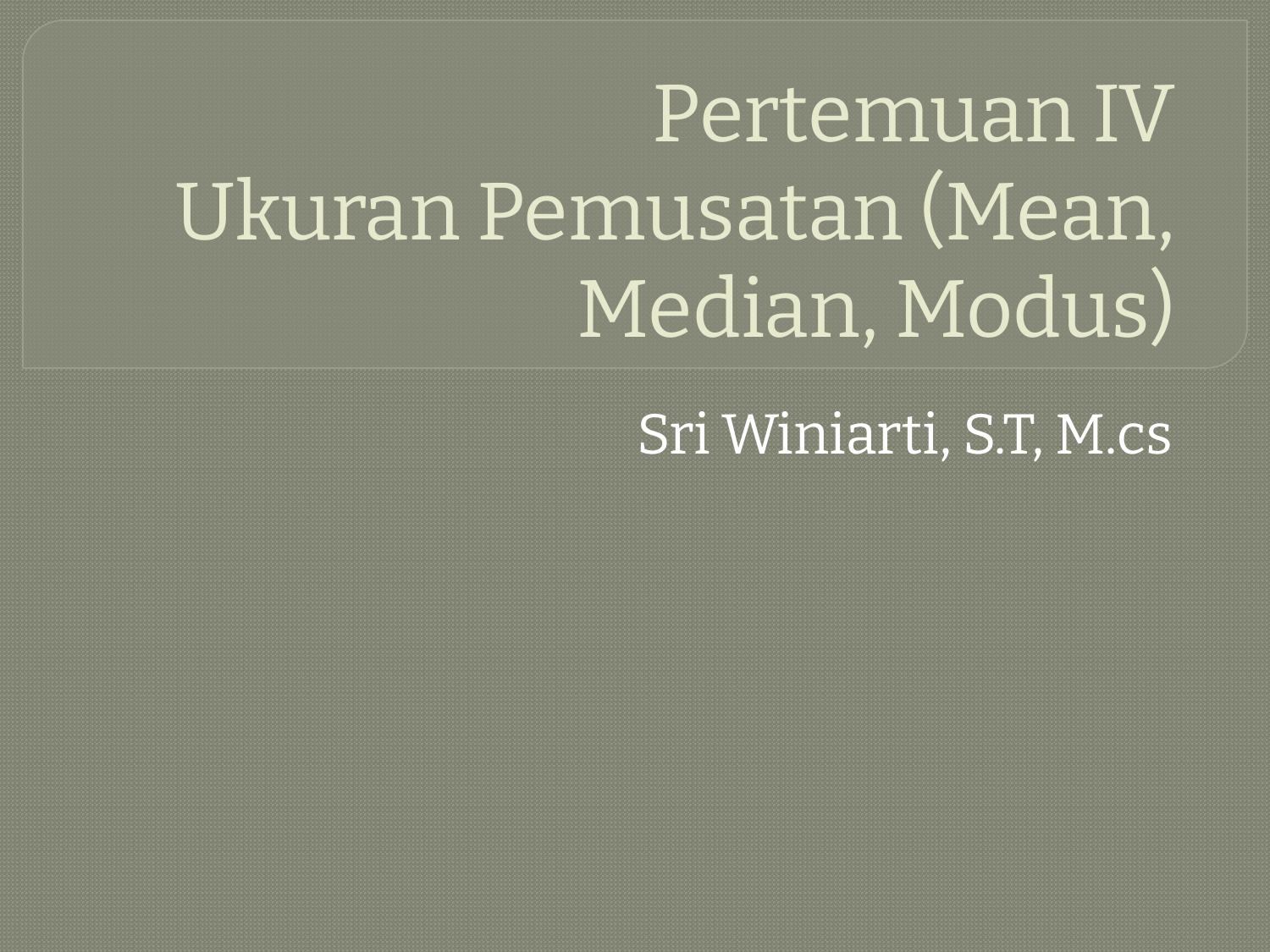

# Pertemuan IV Ukuran Pemusatan (Mean, Median, Modus)
Sri Winiarti, S.T, M.cs